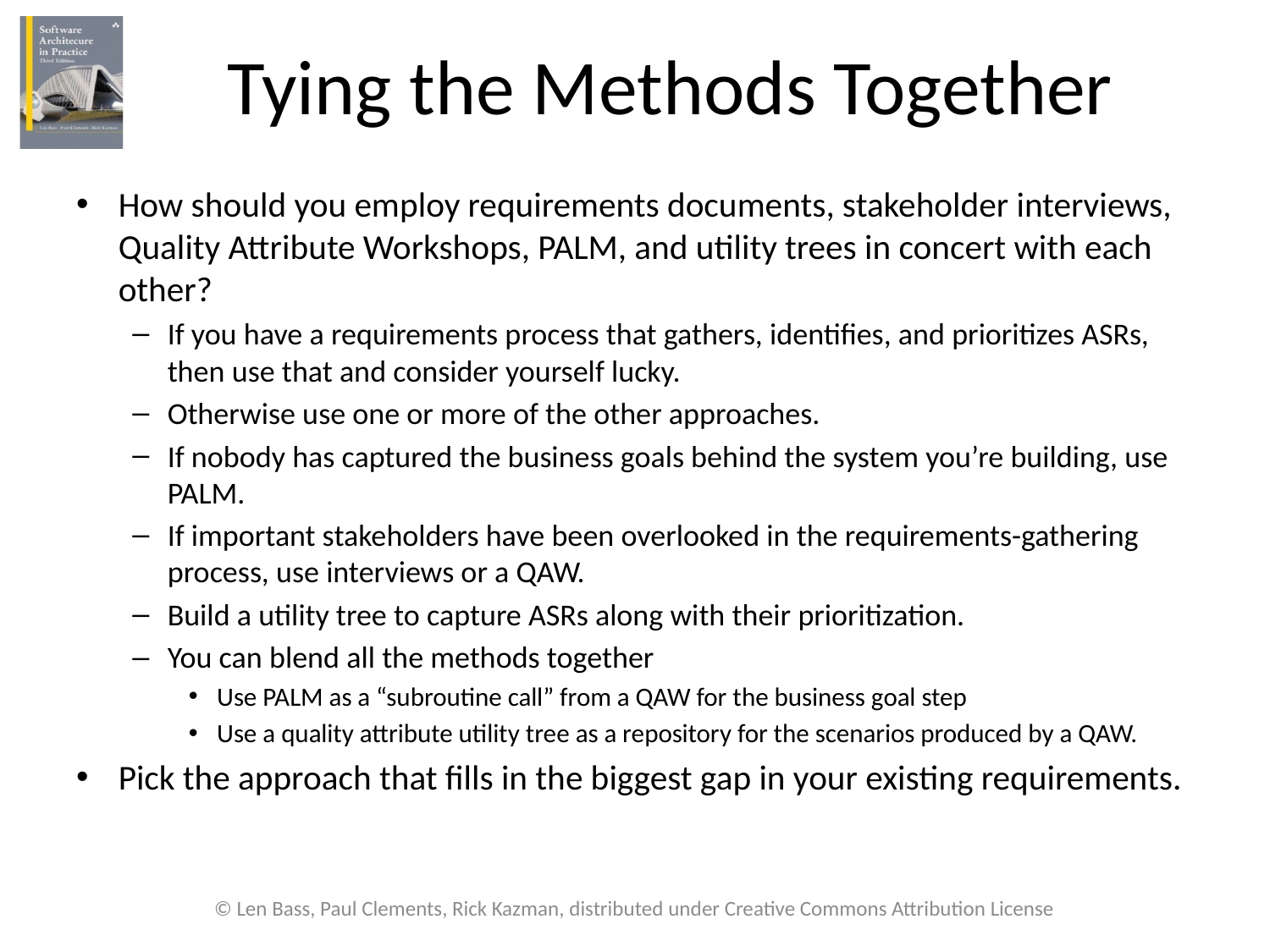

# Tying the Methods Together
How should you employ requirements documents, stakeholder interviews, Quality Attribute Workshops, PALM, and utility trees in concert with each other?
If you have a requirements process that gathers, identifies, and prioritizes ASRs, then use that and consider yourself lucky.
Otherwise use one or more of the other approaches.
If nobody has captured the business goals behind the system you’re building, use PALM.
If important stakeholders have been overlooked in the requirements-gathering process, use interviews or a QAW.
Build a utility tree to capture ASRs along with their prioritization.
You can blend all the methods together
Use PALM as a “subroutine call” from a QAW for the business goal step
Use a quality attribute utility tree as a repository for the scenarios produced by a QAW.
Pick the approach that fills in the biggest gap in your existing requirements.
© Len Bass, Paul Clements, Rick Kazman, distributed under Creative Commons Attribution License